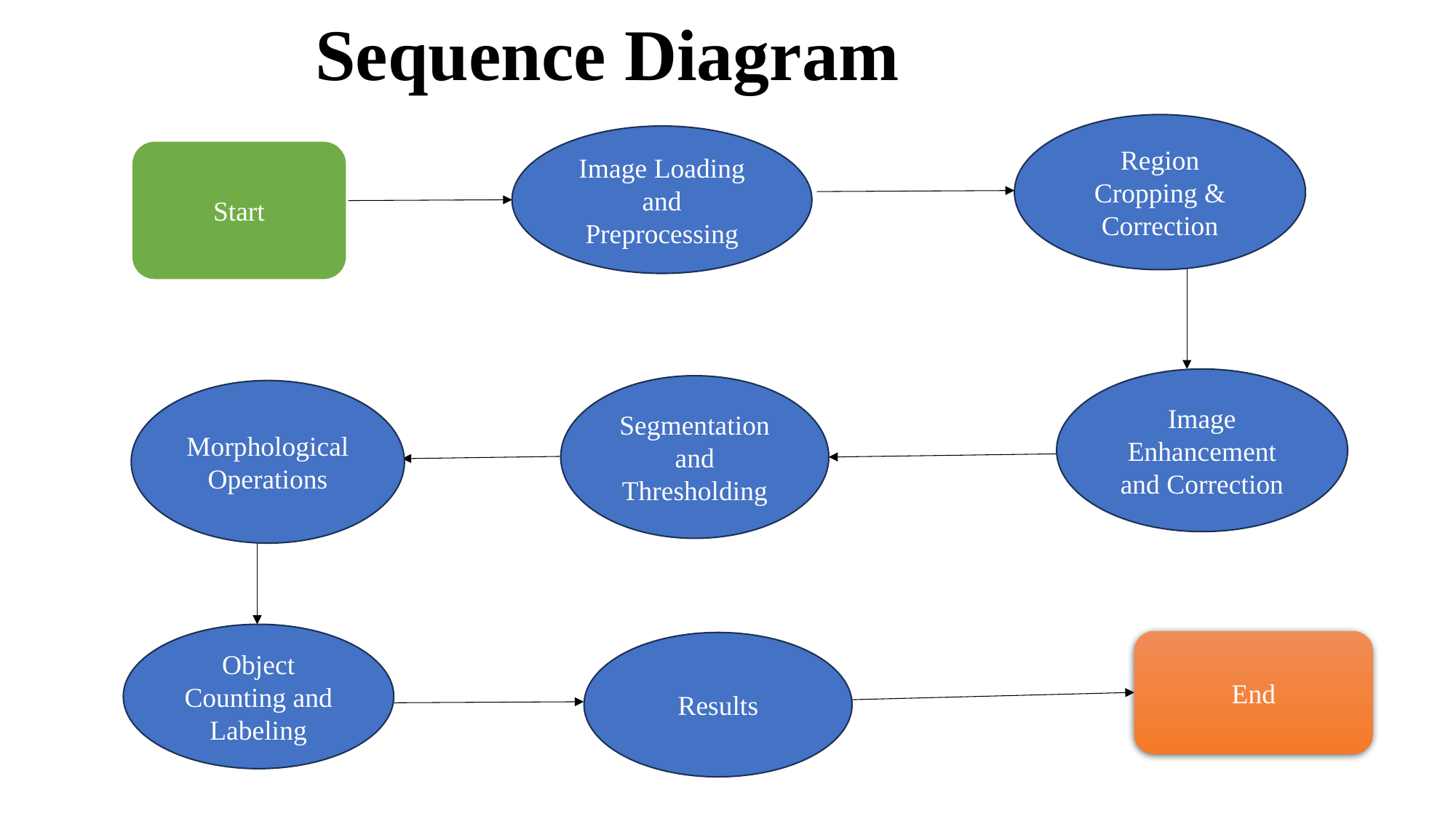

Sequence Diagram
Region Cropping & Correction
Image Loading and Preprocessing
Start
Image Enhancement and Correction
Segmentation and Thresholding
Morphological Operations
Object Counting and Labeling
End
Results